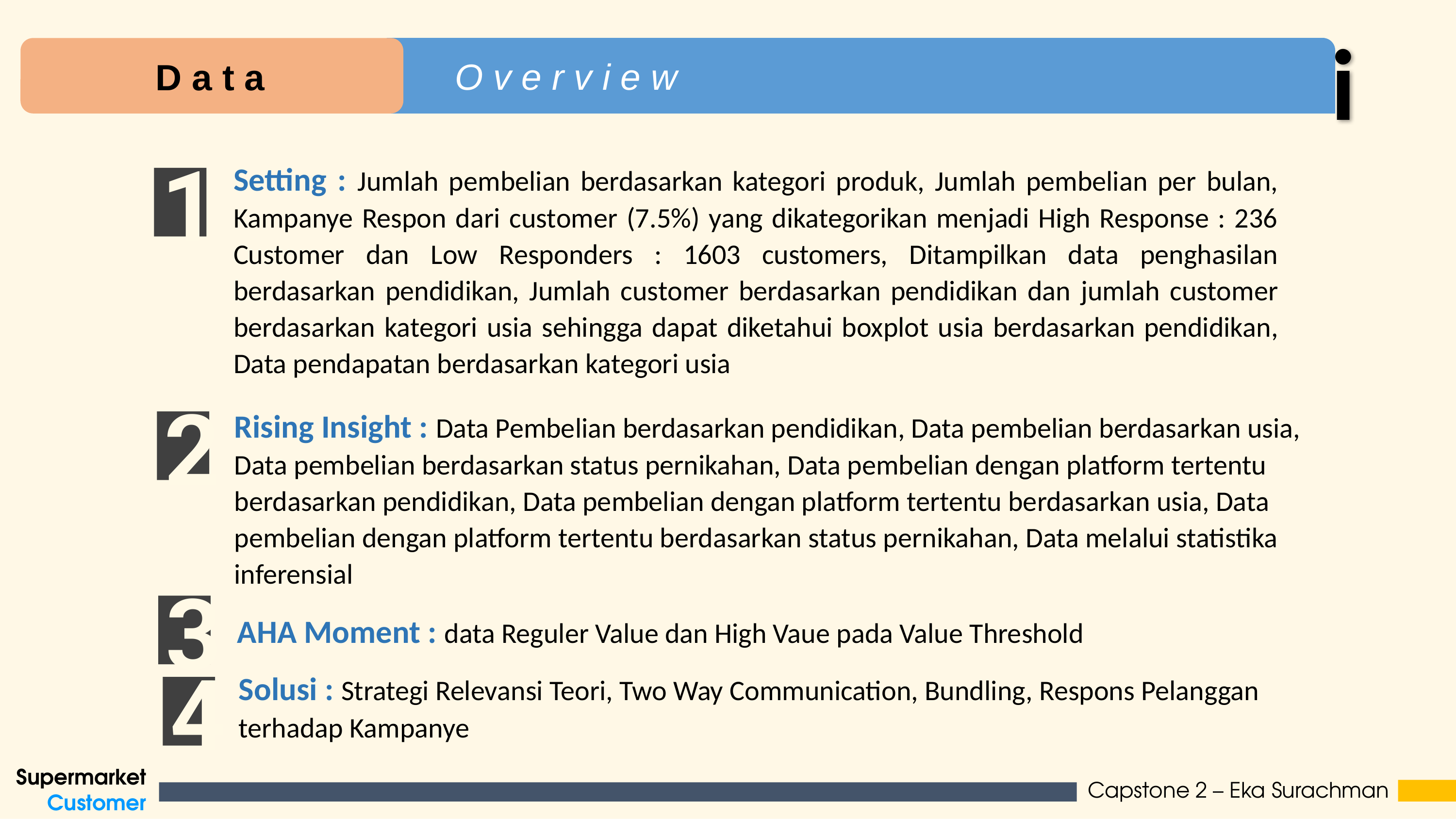

i
D a t a
O v e r v i e w
Setting : Jumlah pembelian berdasarkan kategori produk, Jumlah pembelian per bulan, Kampanye Respon dari customer (7.5%) yang dikategorikan menjadi High Response : 236 Customer dan Low Responders : 1603 customers, Ditampilkan data penghasilan berdasarkan pendidikan, Jumlah customer berdasarkan pendidikan dan jumlah customer berdasarkan kategori usia sehingga dapat diketahui boxplot usia berdasarkan pendidikan, Data pendapatan berdasarkan kategori usia
1
Rising Insight : Data Pembelian berdasarkan pendidikan, Data pembelian berdasarkan usia, Data pembelian berdasarkan status pernikahan, Data pembelian dengan platform tertentu berdasarkan pendidikan, Data pembelian dengan platform tertentu berdasarkan usia, Data pembelian dengan platform tertentu berdasarkan status pernikahan, Data melalui statistika inferensial
2
3
AHA Moment : data Reguler Value dan High Vaue pada Value Threshold
Solusi : Strategi Relevansi Teori, Two Way Communication, Bundling, Respons Pelanggan terhadap Kampanye
4
Supermarket
Customer
Capstone 2 – Eka Surachman